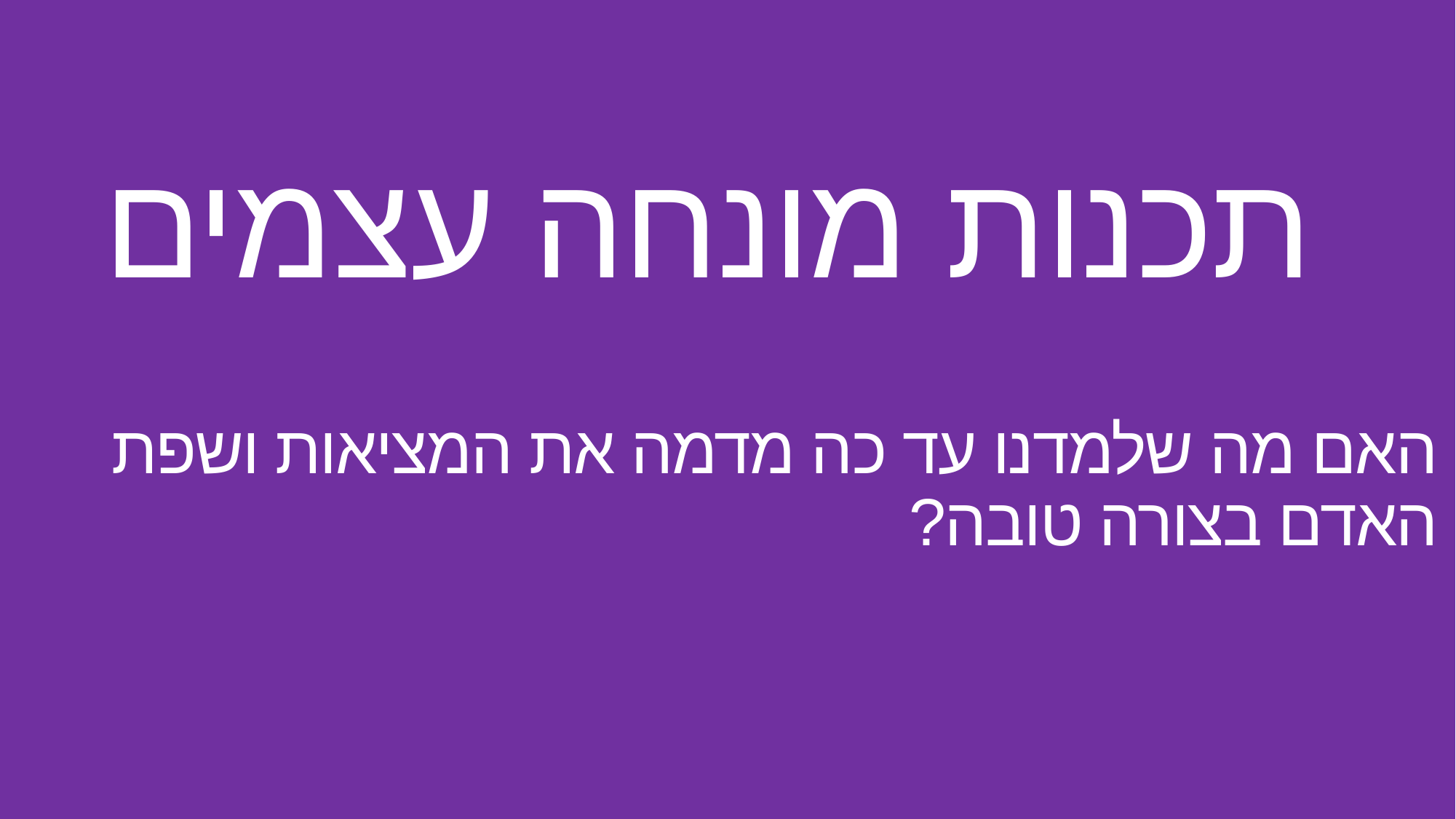

תכנות מונחה עצמים
האם מה שלמדנו עד כה מדמה את המציאות ושפת האדם בצורה טובה?